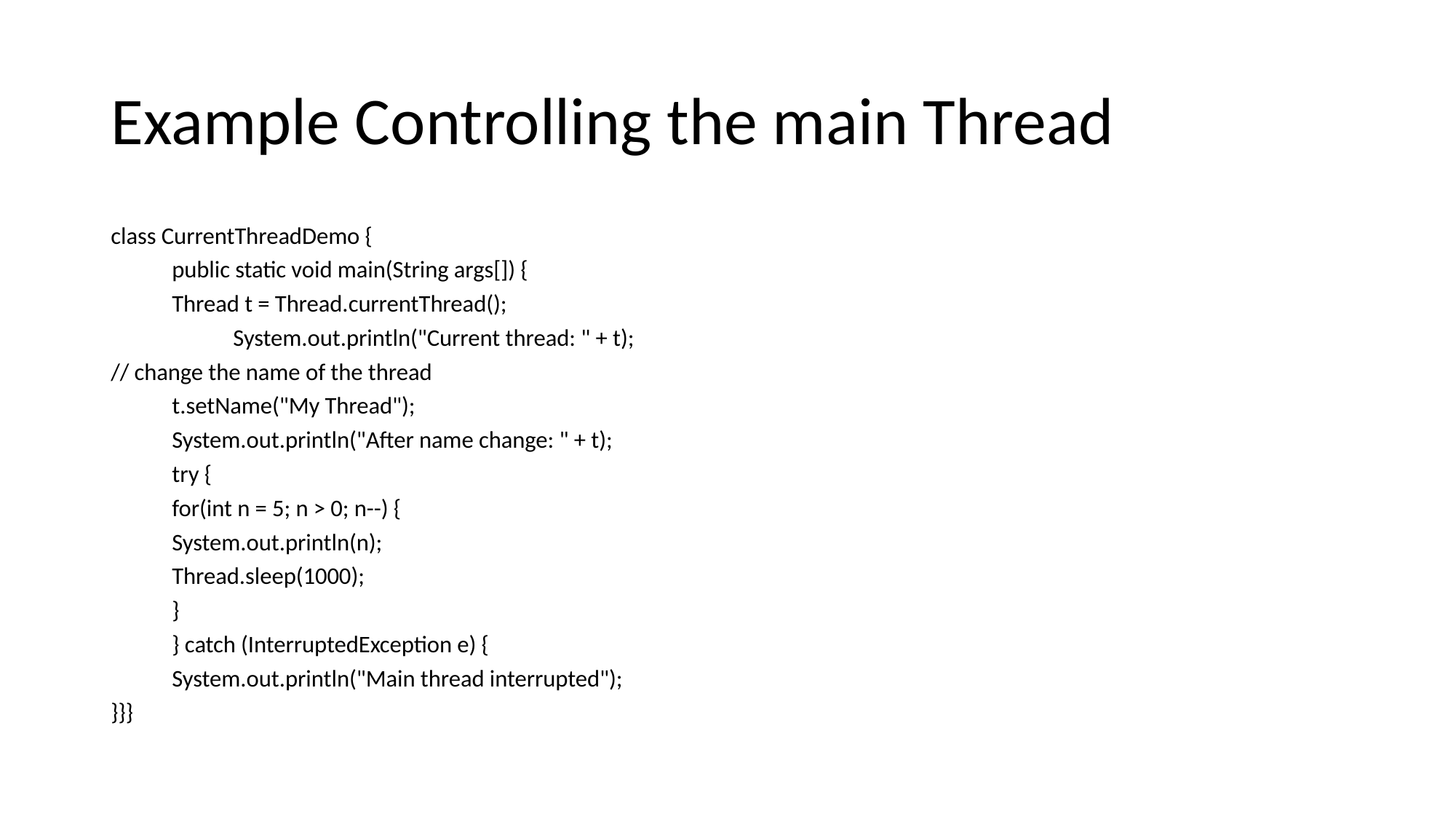

# Example Controlling the main Thread
class CurrentThreadDemo {
	public static void main(String args[]) {
	Thread t = Thread.currentThread();
               		System.out.println("Current thread: " + t);
// change the name of the thread
	t.setName("My Thread");
		System.out.println("After name change: " + t);
	try {
		for(int n = 5; n > 0; n--) {
		System.out.println(n);
		Thread.sleep(1000);
		}
	} catch (InterruptedException e) {
		System.out.println("Main thread interrupted");
}}}